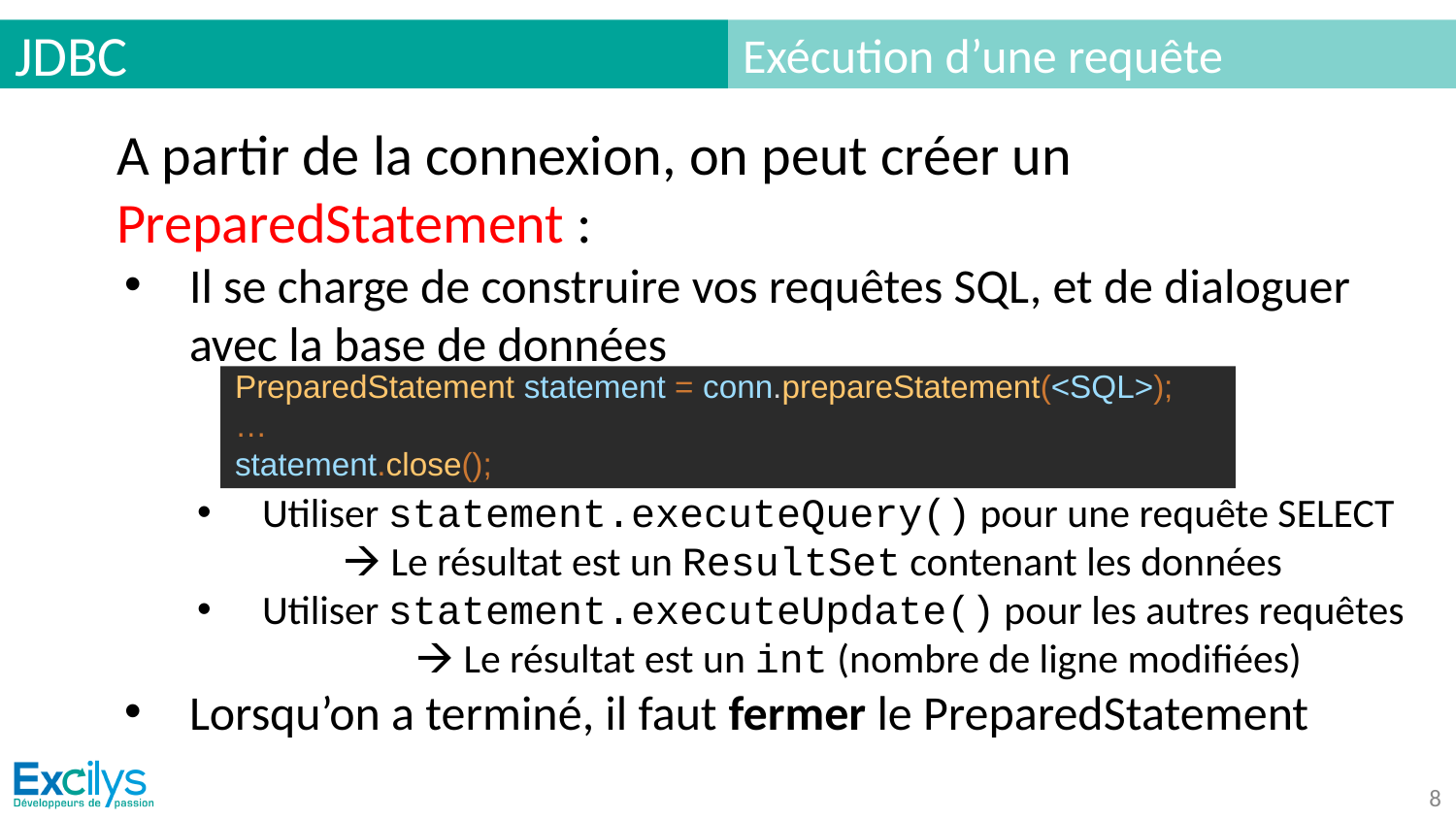

# JDBC
Exécution d’une requête
A partir de la connexion, on peut créer un PreparedStatement :
Il se charge de construire vos requêtes SQL, et de dialoguer avec la base de données

Utiliser statement.executeQuery() pour une requête SELECT
	🡪 Le résultat est un ResultSet contenant les données
Utiliser statement.executeUpdate() pour les autres requêtes
	🡪 Le résultat est un int (nombre de ligne modifiées)
Lorsqu’on a terminé, il faut fermer le PreparedStatement
PreparedStatement statement = conn.prepareStatement(<SQL>);
…
statement.close();
8